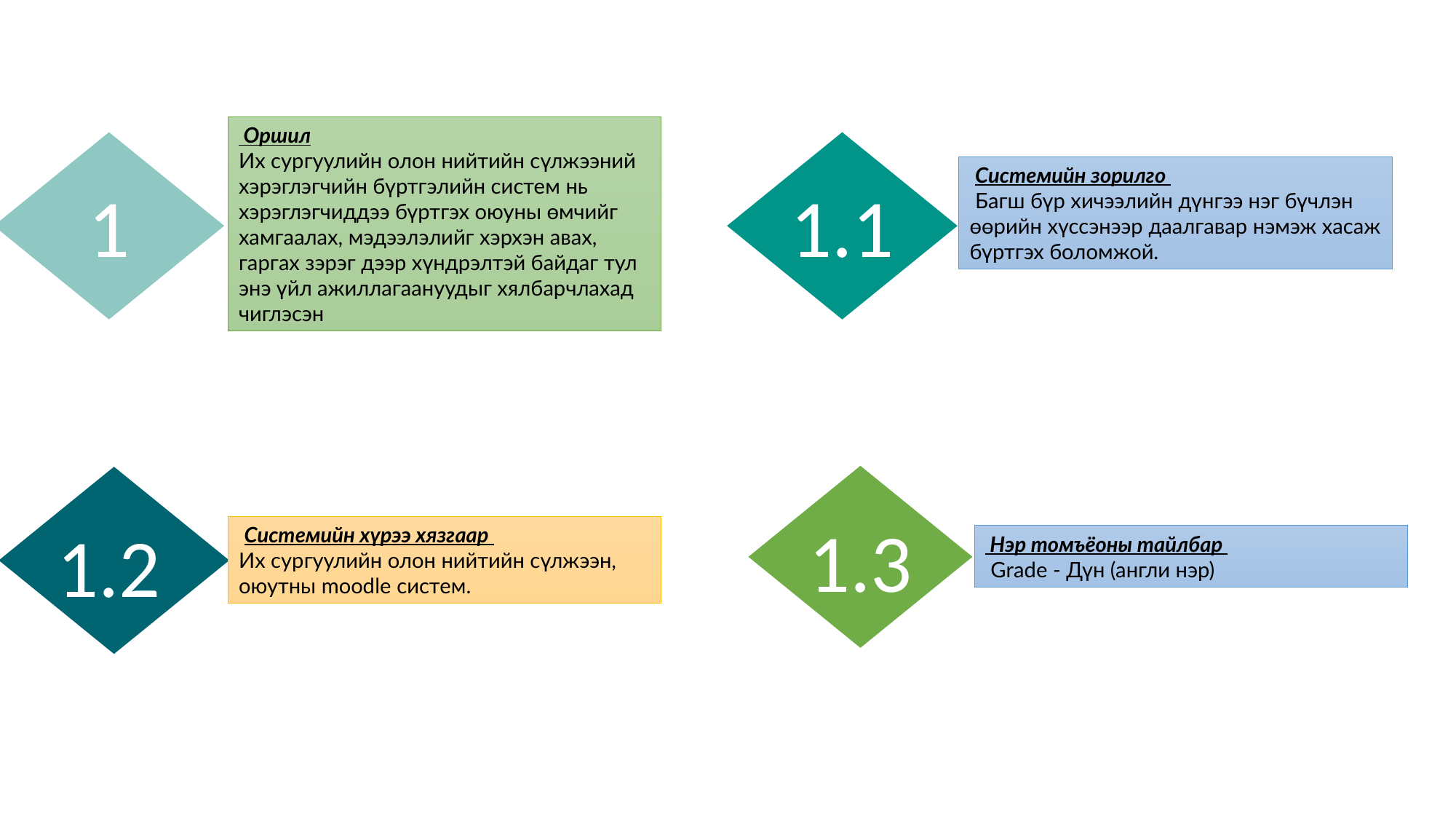

Оршил
Их сургуулийн олон нийтийн сүлжээний хэрэглэгчийн бүртгэлийн систем нь хэрэглэгчиддээ бүртгэх оюуны өмчийг хамгаалах, мэдээлэлийг хэрхэн авах, гаргах зэрэг дээр хүндрэлтэй байдаг тул энэ үйл ажиллагаануудыг хялбарчлахад чиглэсэн

 Системийн зорилго
 Багш бүр хичээлийн дүнгээ нэг бүчлэн өөрийн хүссэнээр даалгавар нэмэж хасаж бүртгэх боломжой.
1
1.1

1.3
1.2
 Системийн хүрээ хязгаар
Их сургуулийн олон нийтийн сүлжээн, оюутны moodle систем.
 Нэр томъёоны тайлбар
 Grade - Дүн (англи нэр)